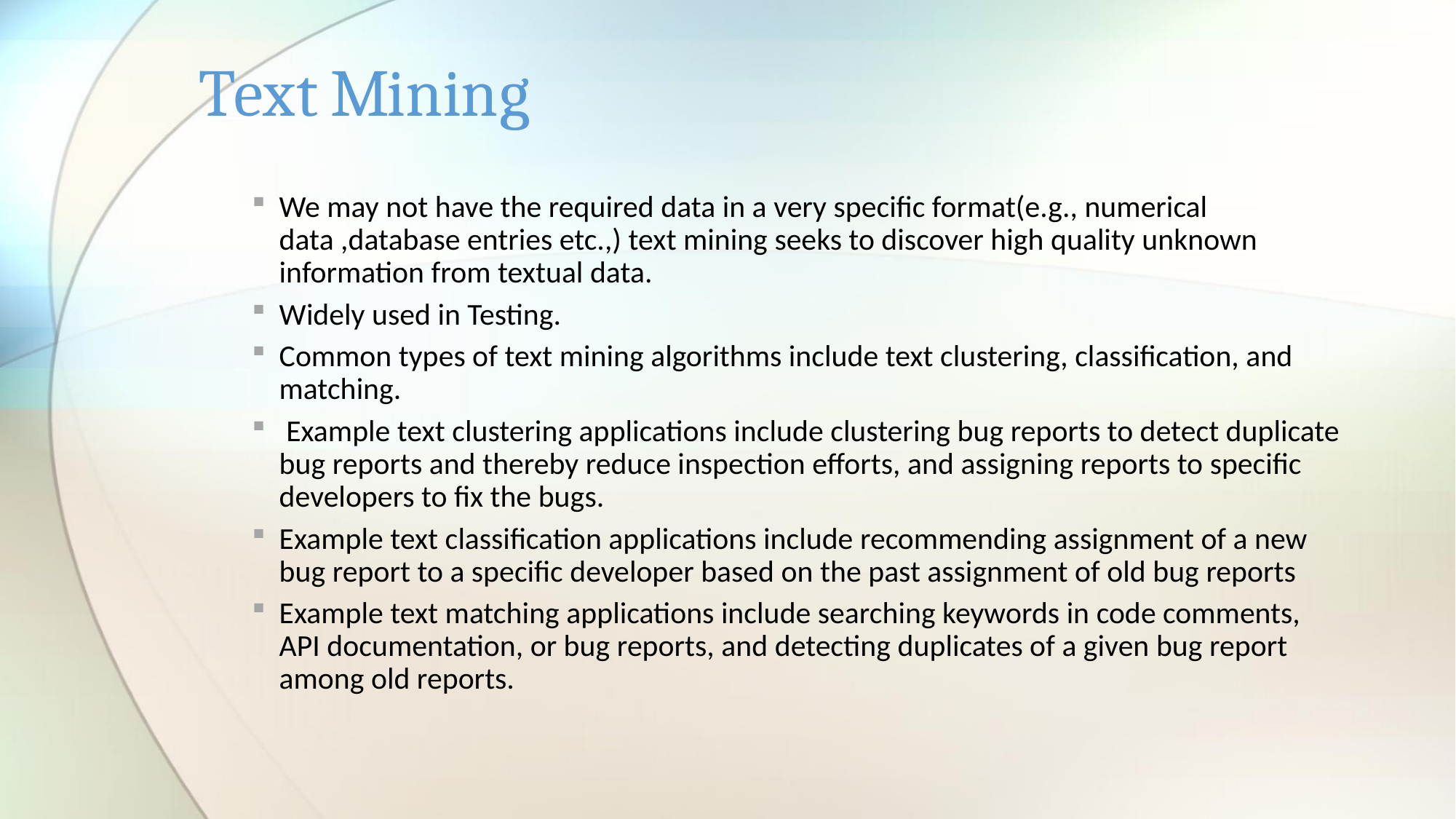

# Text Mining
We may not have the required data in a very specific format(e.g., numerical data ,database entries etc.,) text mining seeks to discover high quality unknown information from textual data.
Widely used in Testing.
Common types of text mining algorithms include text clustering, classification, and matching.
 Example text clustering applications include clustering bug reports to detect duplicate bug reports and thereby reduce inspection efforts, and assigning reports to specific developers to fix the bugs.
Example text classification applications include recommending assignment of a new bug report to a specific developer based on the past assignment of old bug reports
Example text matching applications include searching keywords in code comments, API documentation, or bug reports, and detecting duplicates of a given bug report among old reports.